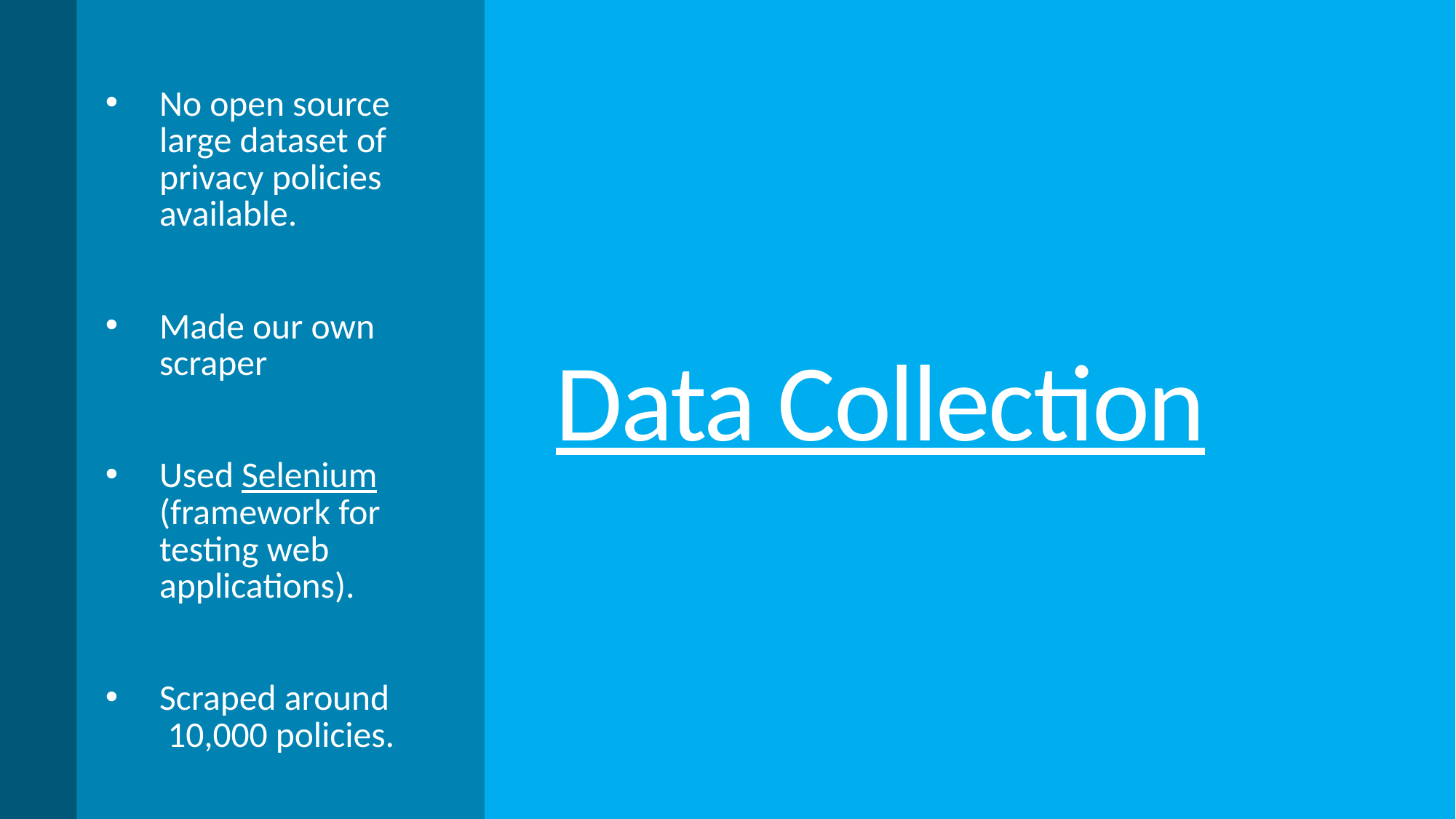

No open source large dataset of privacy policies available.

Made our own scraper

Used Selenium (framework for testing web applications).

Scraped around     10,000 policies.
# Data Collection